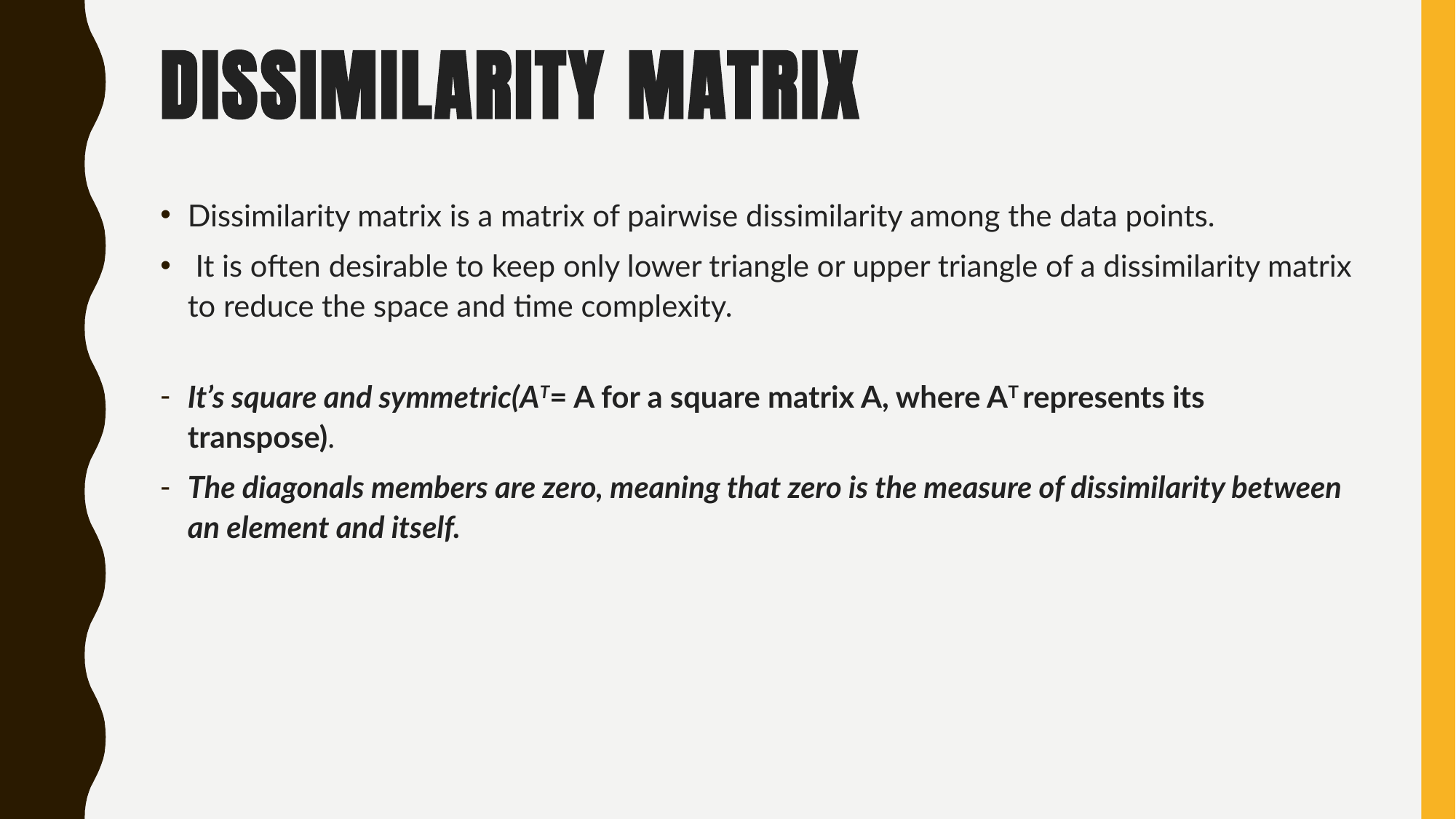

# Dissimilarity Matrix
Dissimilarity matrix is a matrix of pairwise dissimilarity among the data points.
 It is often desirable to keep only lower triangle or upper triangle of a dissimilarity matrix to reduce the space and time complexity.
It’s square and symmetric(AT= A for a square matrix A, where AT represents its transpose).
The diagonals members are zero, meaning that zero is the measure of dissimilarity between an element and itself.